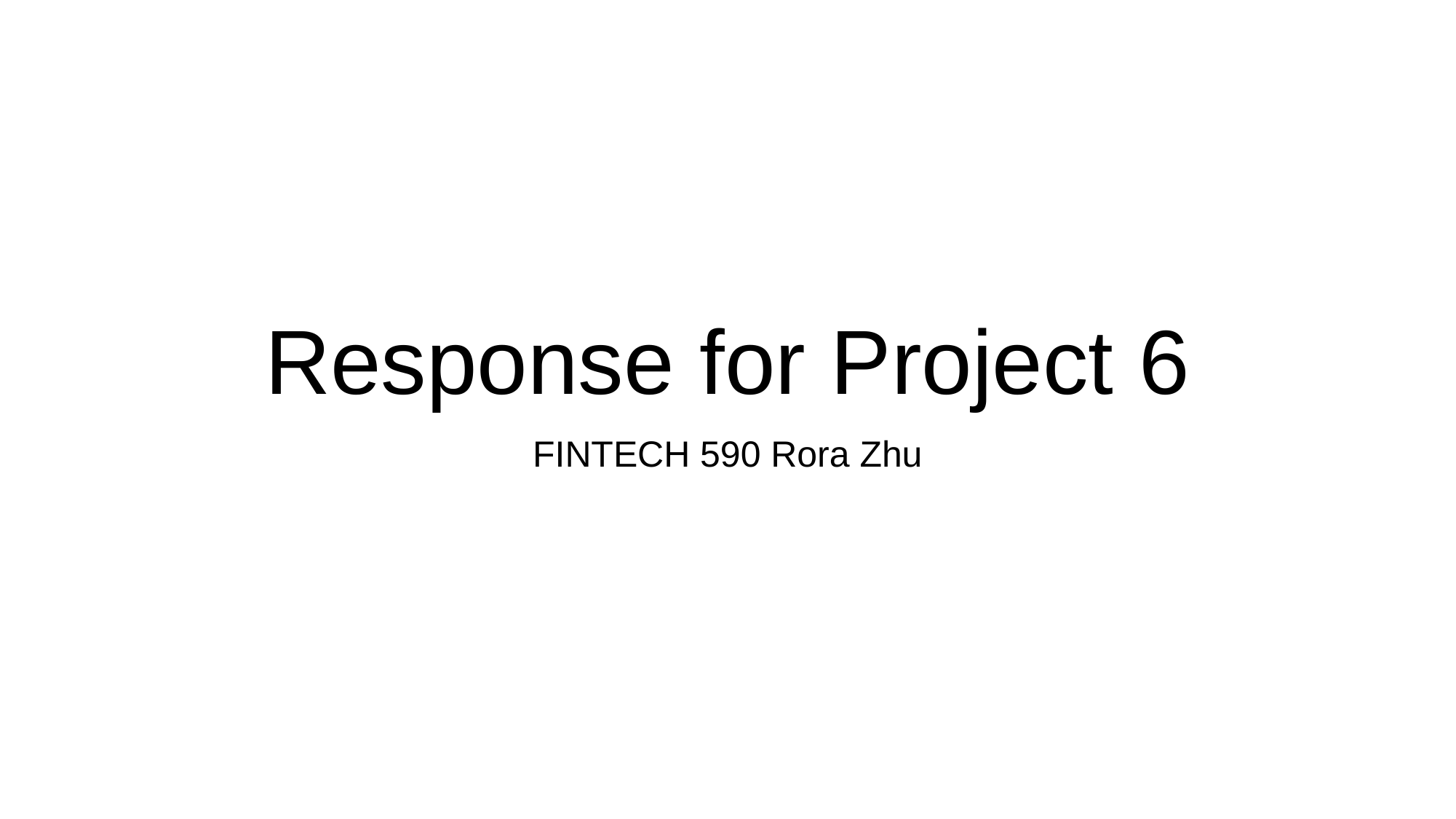

# Response for Project 6
FINTECH 590 Rora Zhu